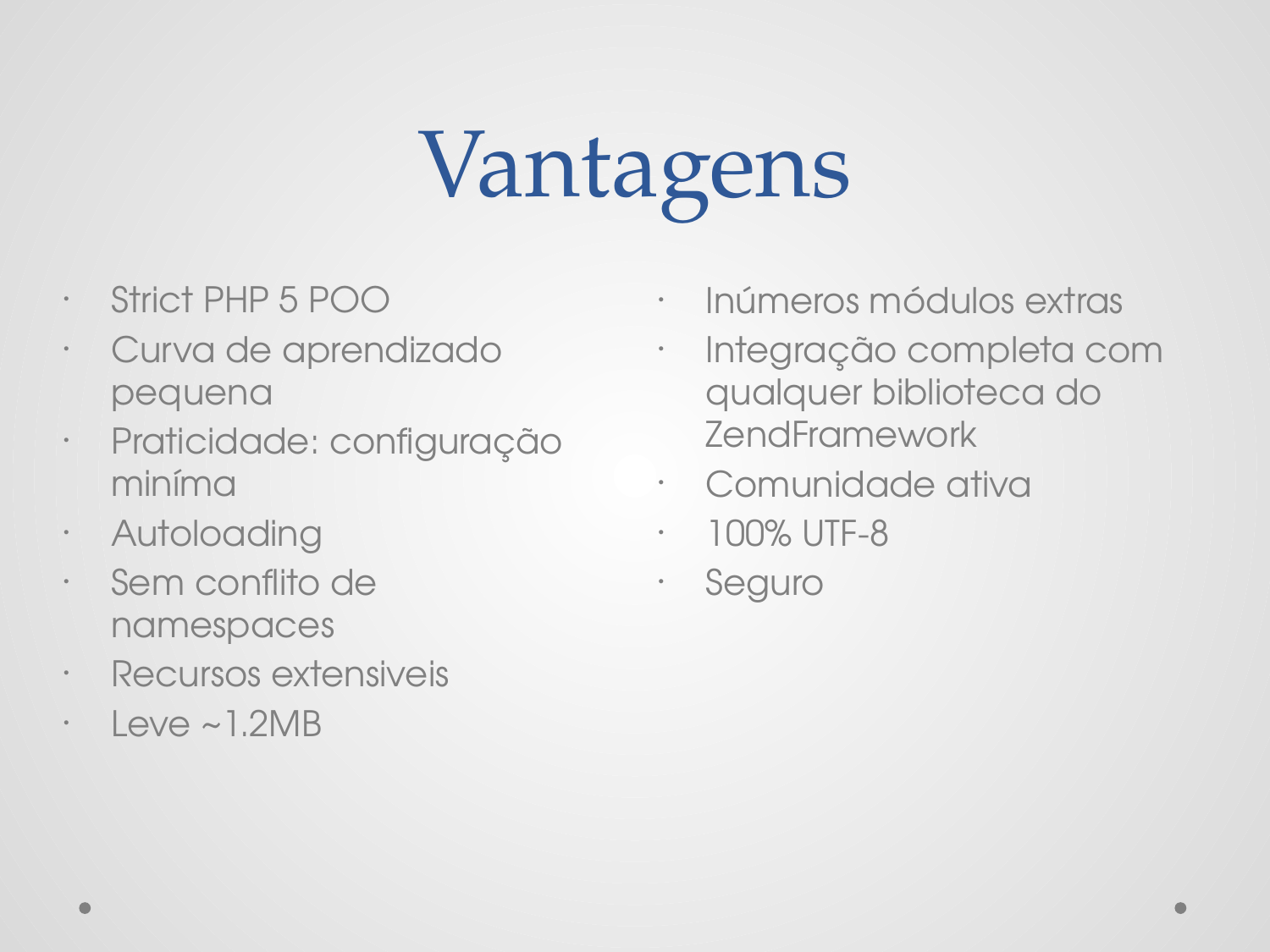

# Vantagens

Strict PHP 5 POO
Curva de aprendizado pequena
Praticidade: configuração miníma
Autoloading
Sem conflito de namespaces
Recursos extensiveis
Leve ~1.2MB

Inúmeros módulos extras
Integração completa com qualquer biblioteca do ZendFramework
Comunidade ativa
100% UTF-8
Seguro